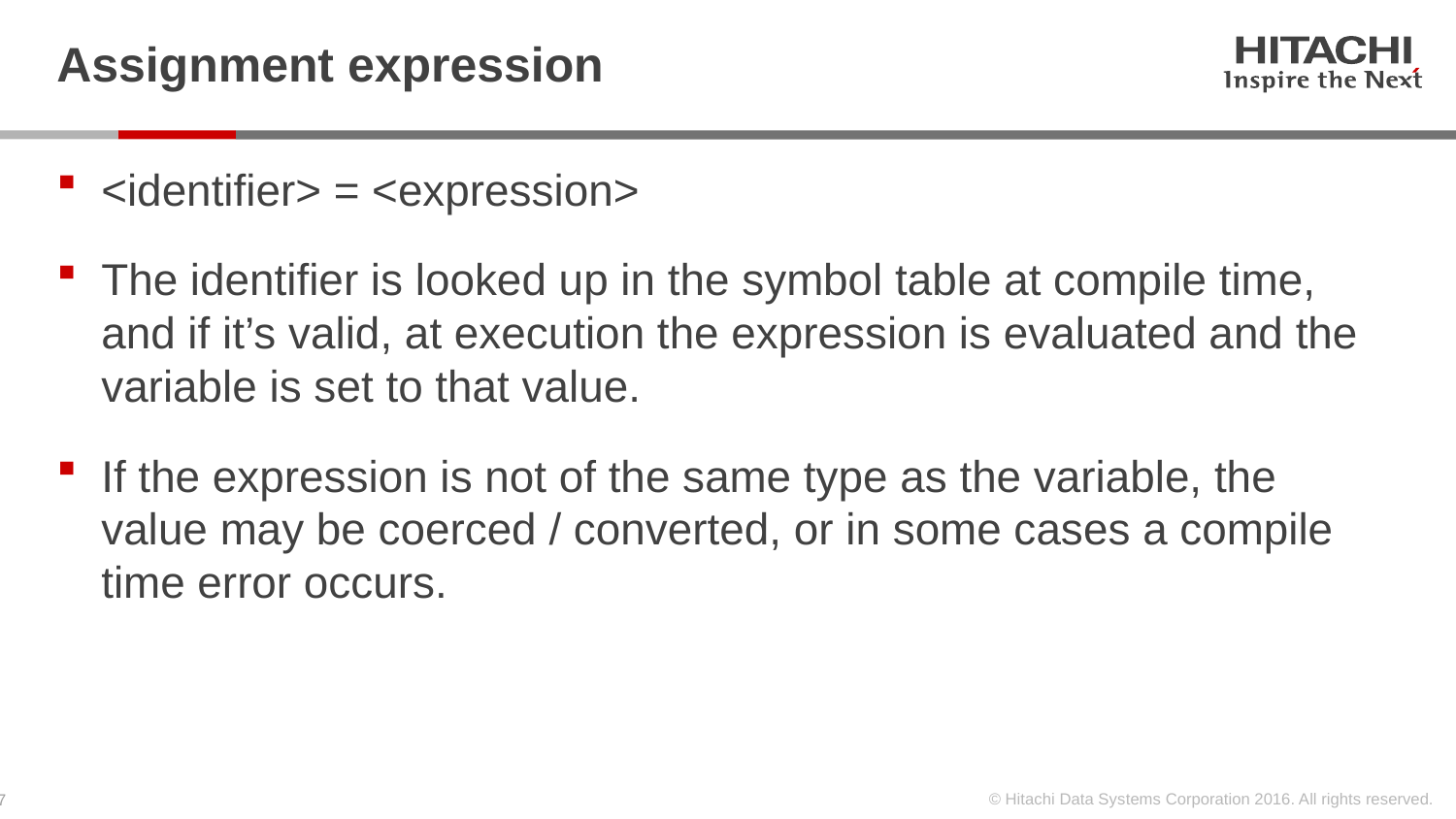

# Assignment expression
<identifier> = <expression>
The identifier is looked up in the symbol table at compile time, and if it’s valid, at execution the expression is evaluated and the variable is set to that value.
If the expression is not of the same type as the variable, the value may be coerced / converted, or in some cases a compile time error occurs.